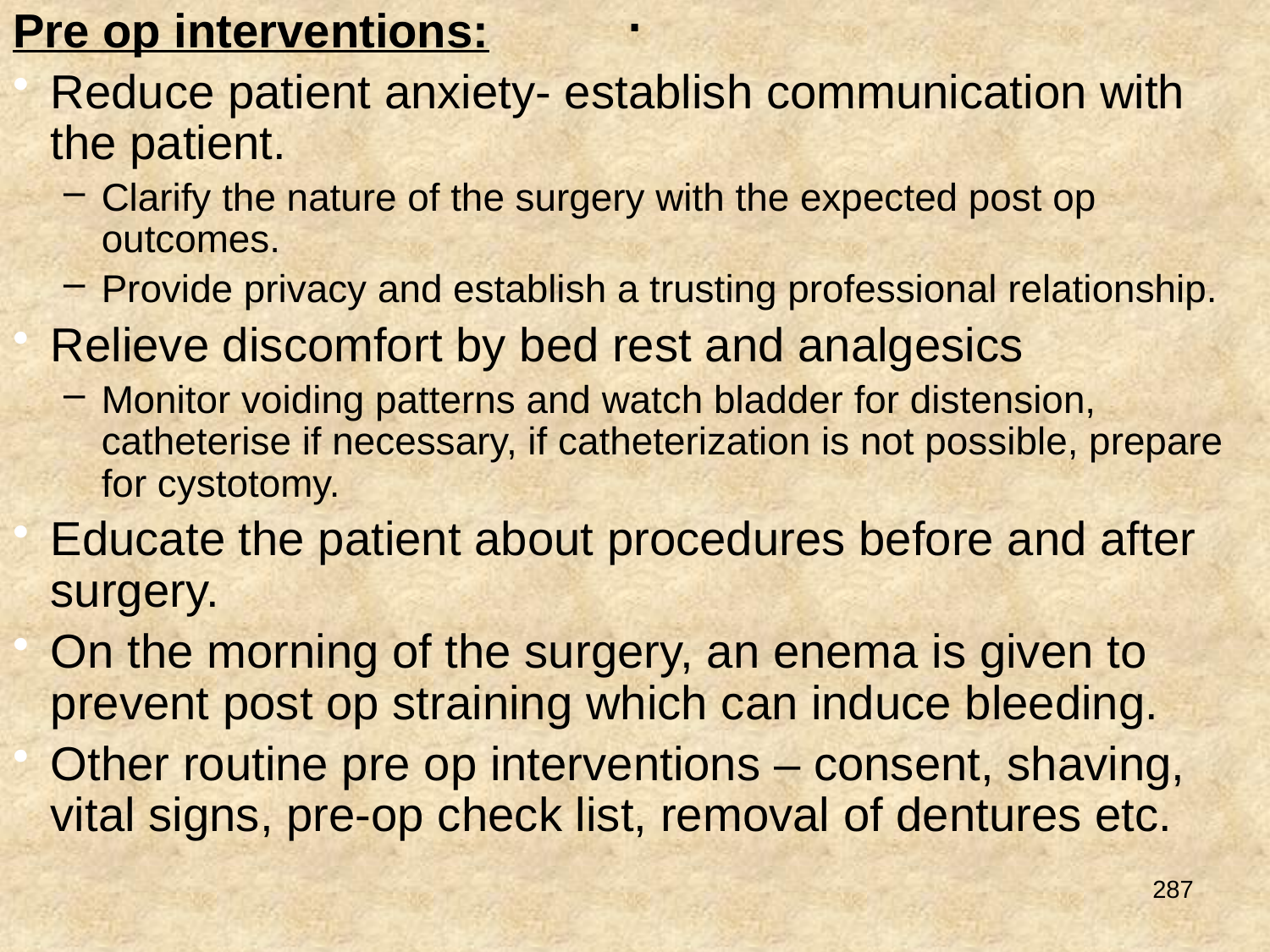

Pre op interventions:
Reduce patient anxiety- establish communication with the patient.
Clarify the nature of the surgery with the expected post op outcomes.
Provide privacy and establish a trusting professional relationship.
Relieve discomfort by bed rest and analgesics
Monitor voiding patterns and watch bladder for distension, catheterise if necessary, if catheterization is not possible, prepare for cystotomy.
Educate the patient about procedures before and after surgery.
On the morning of the surgery, an enema is given to prevent post op straining which can induce bleeding.
Other routine pre op interventions – consent, shaving, vital signs, pre-op check list, removal of dentures etc.
# .
287